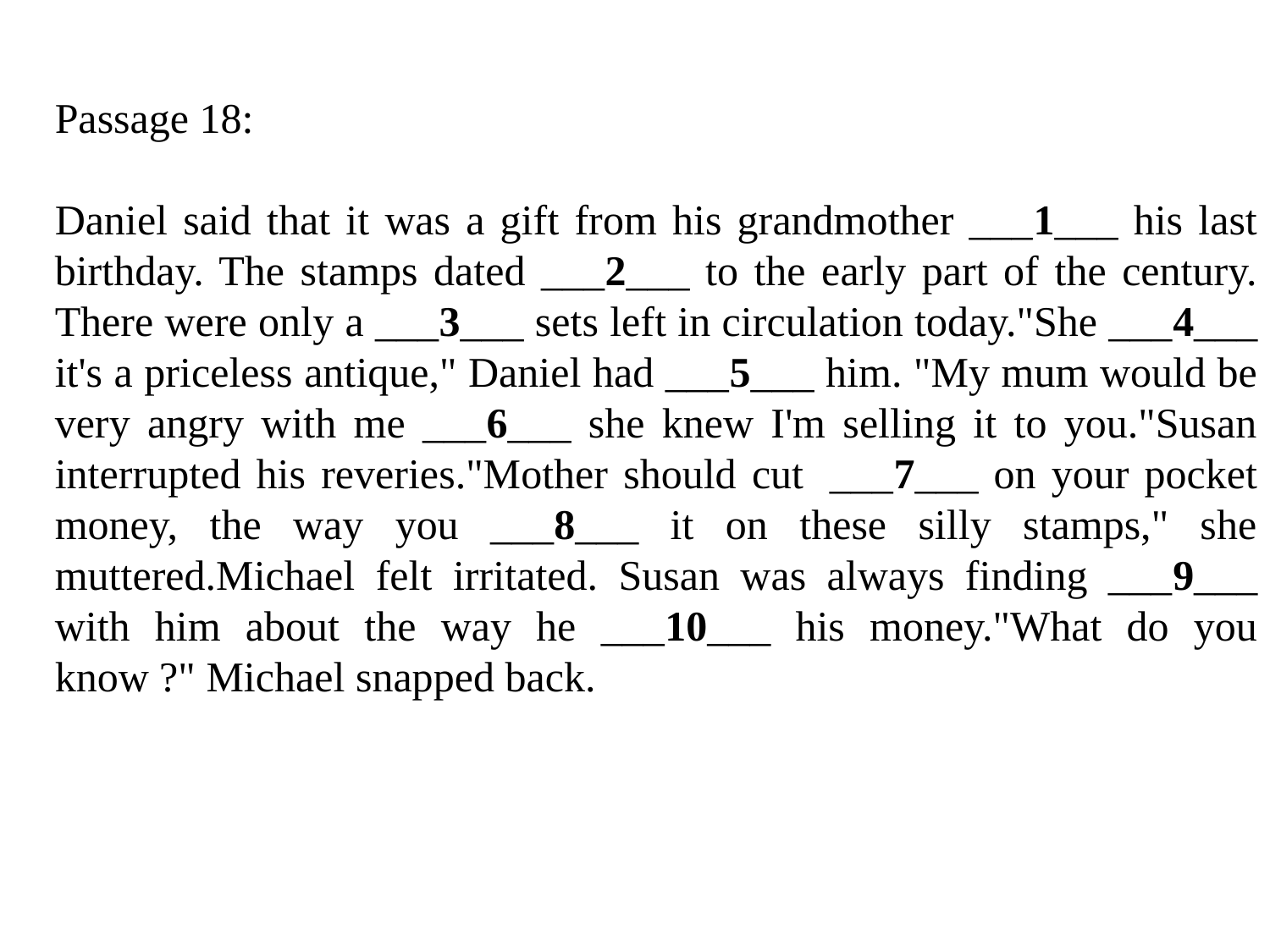

Passage 18:

Daniel said that it was a gift from his grandmother ___1___ his last birthday. The stamps dated ___2___ to the early part of the century. There were only a ___3___ sets left in circulation today."She ___4___ it's a priceless antique," Daniel had ___5___ him. "My mum would be very angry with me ___6___ she knew I'm selling it to you."Susan interrupted his reveries."Mother should cut  ___7___ on your pocket money, the way you ___8___ it on these silly stamps," she muttered.Michael felt irritated. Susan was always finding ___9___ with him about the way he ___10___ his money."What do you know ?" Michael snapped back.